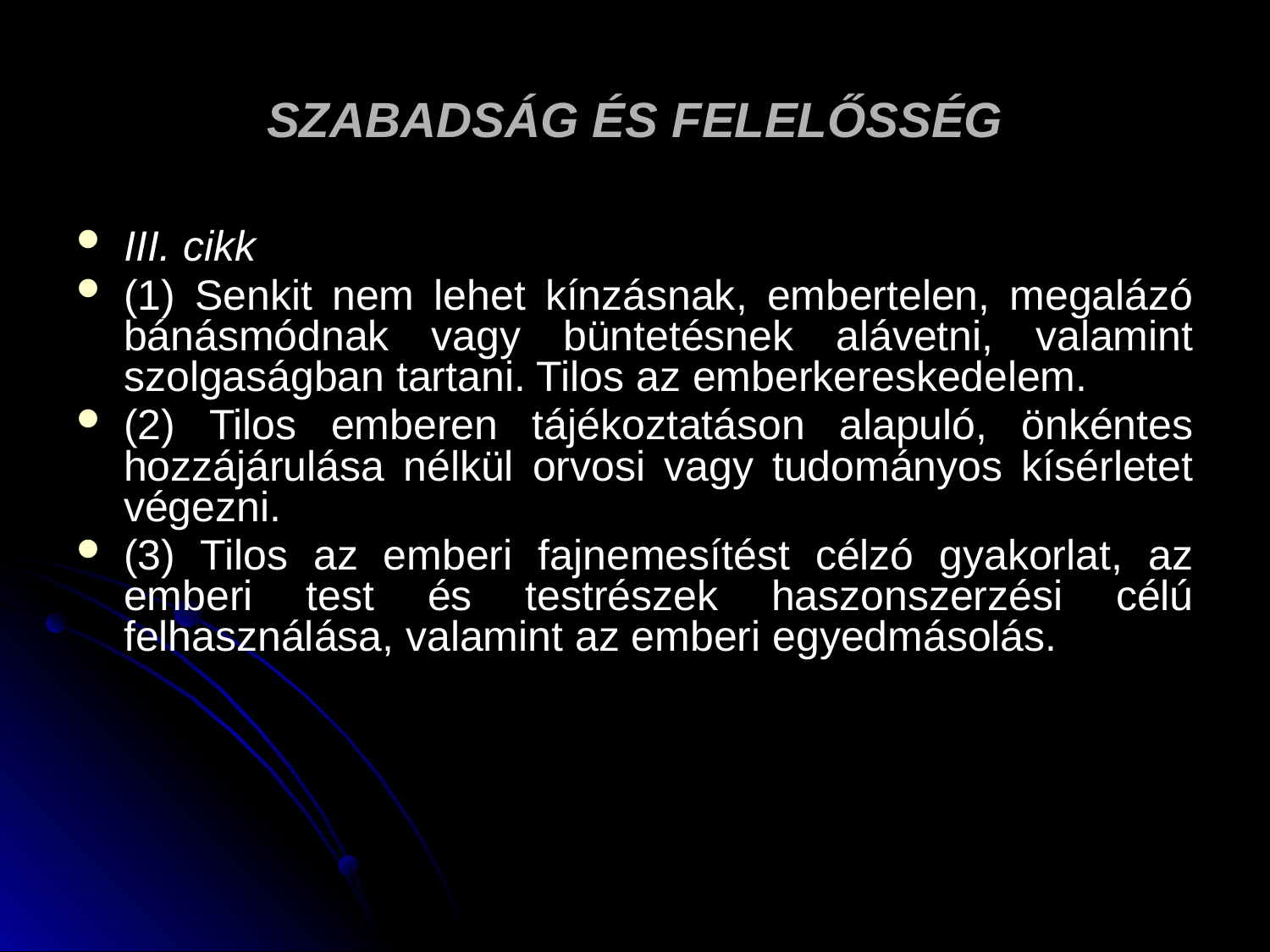

# SZABADSÁG ÉS FELELŐSSÉG
III. cikk
(1) Senkit nem lehet kínzásnak, embertelen, megalázó bánásmódnak vagy büntetésnek alávetni, valamint szolgaságban tartani. Tilos az emberkereskedelem.
(2) Tilos emberen tájékoztatáson alapuló, önkéntes hozzájárulása nélkül orvosi vagy tudományos kísérletet végezni.
(3) Tilos az emberi fajnemesítést célzó gyakorlat, az emberi test és testrészek haszonszerzési célú felhasználása, valamint az emberi egyedmásolás.